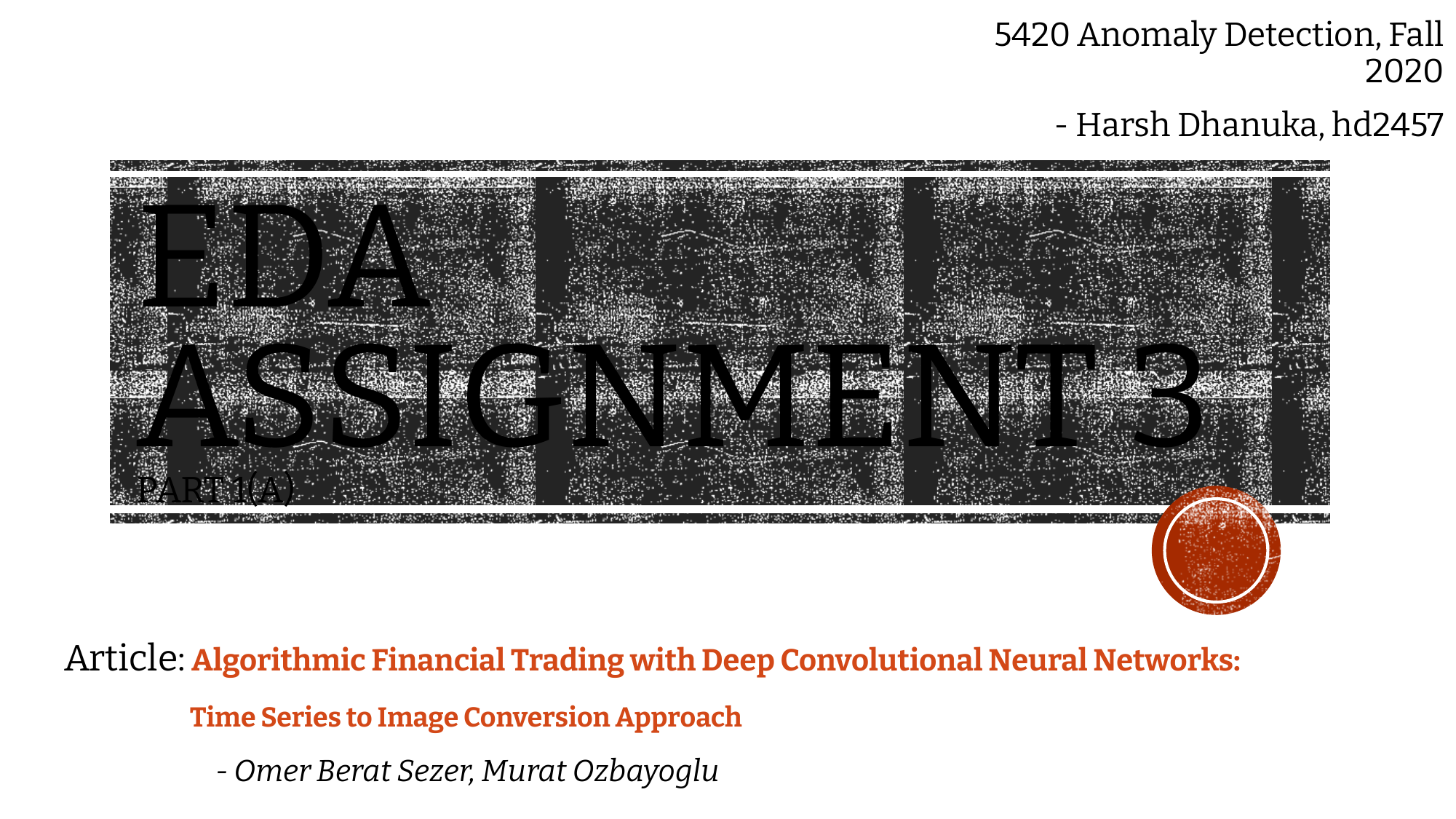

5420 Anomaly Detection, Fall 2020
- Harsh Dhanuka, hd2457
# EDA Assignment 3 Part 1(A)
Article: Algorithmic Financial Trading with Deep Convolutional Neural Networks:
	   Time Series to Image Conversion Approach
	       - Omer Berat Sezer, Murat Ozbayoglu